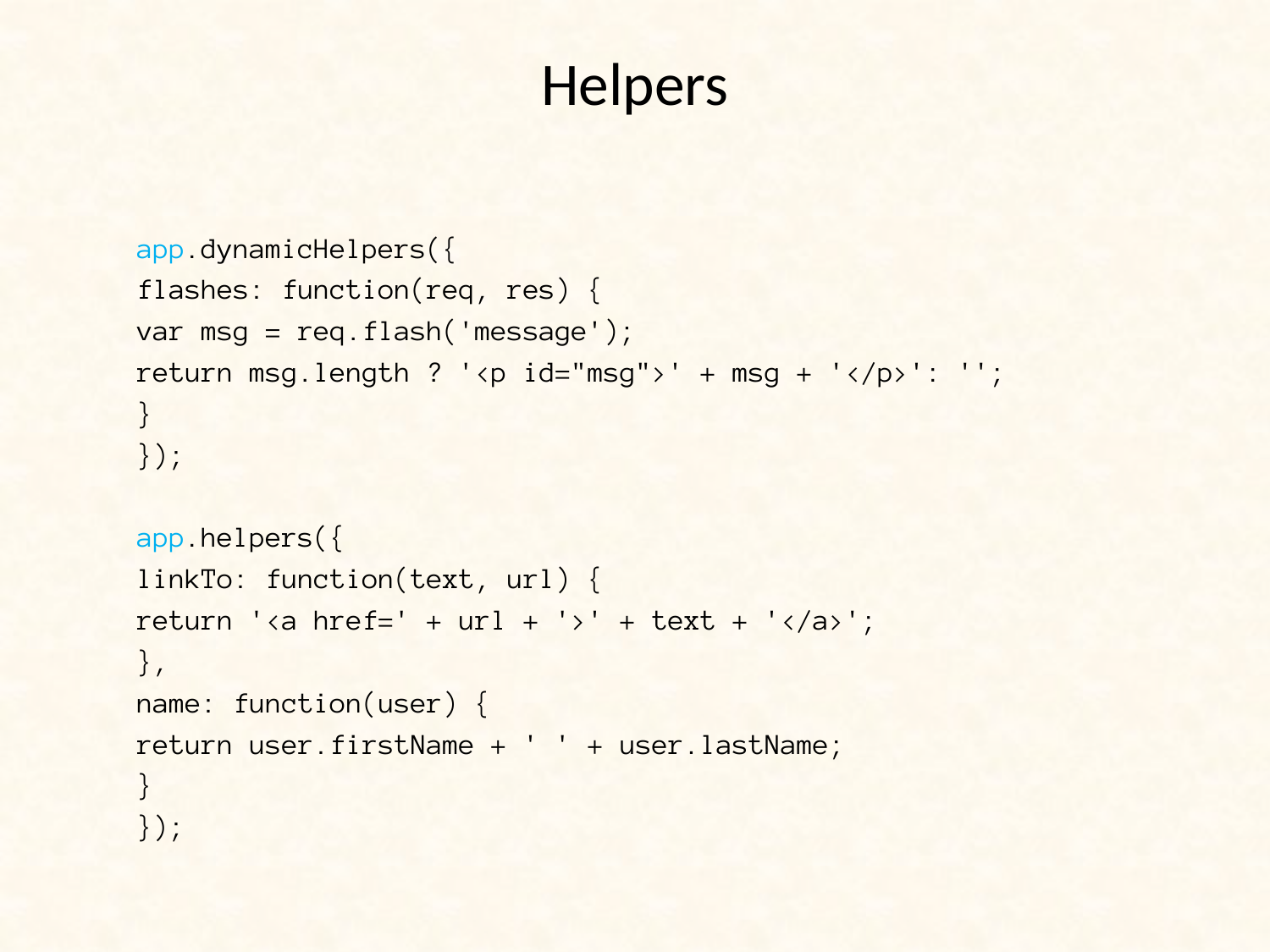

# Helpers
app.dynamicHelpers({
flashes: function(req, res) {
var msg = req.flash('message');
return msg.length ? '<p id="msg">' + msg + '</p>': '';
}
});

app.helpers({
linkTo: function(text, url) {
return '<a href=' + url + '>' + text + '</a>';
},
name: function(user) {
return user.firstName + ' ' + user.lastName;
}
});